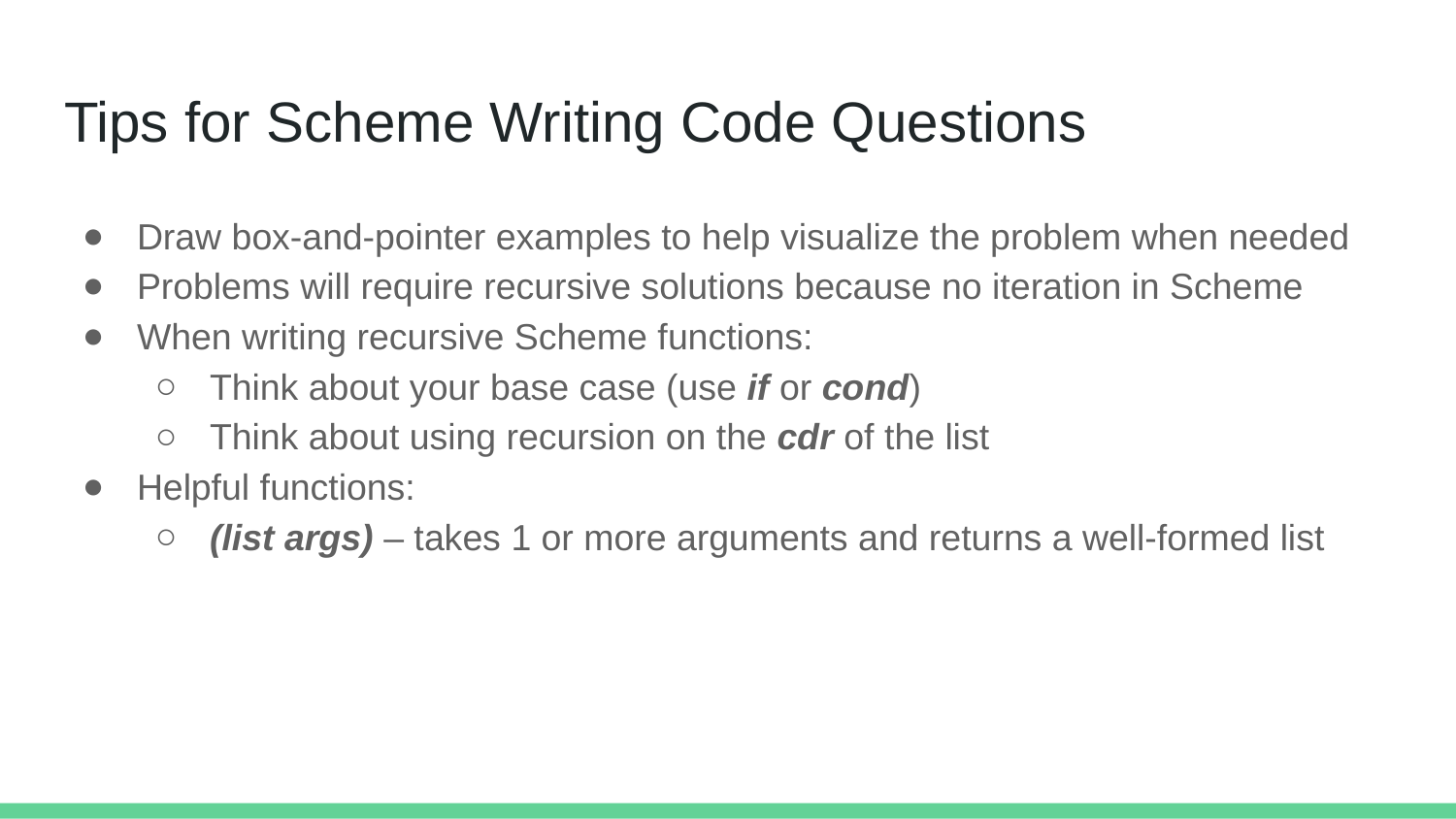

# Tips for Scheme Writing Code Questions
Draw box-and-pointer examples to help visualize the problem when needed
Problems will require recursive solutions because no iteration in Scheme
When writing recursive Scheme functions:
Think about your base case (use if or cond)
Think about using recursion on the cdr of the list
Helpful functions:
(list args) – takes 1 or more arguments and returns a well-formed list